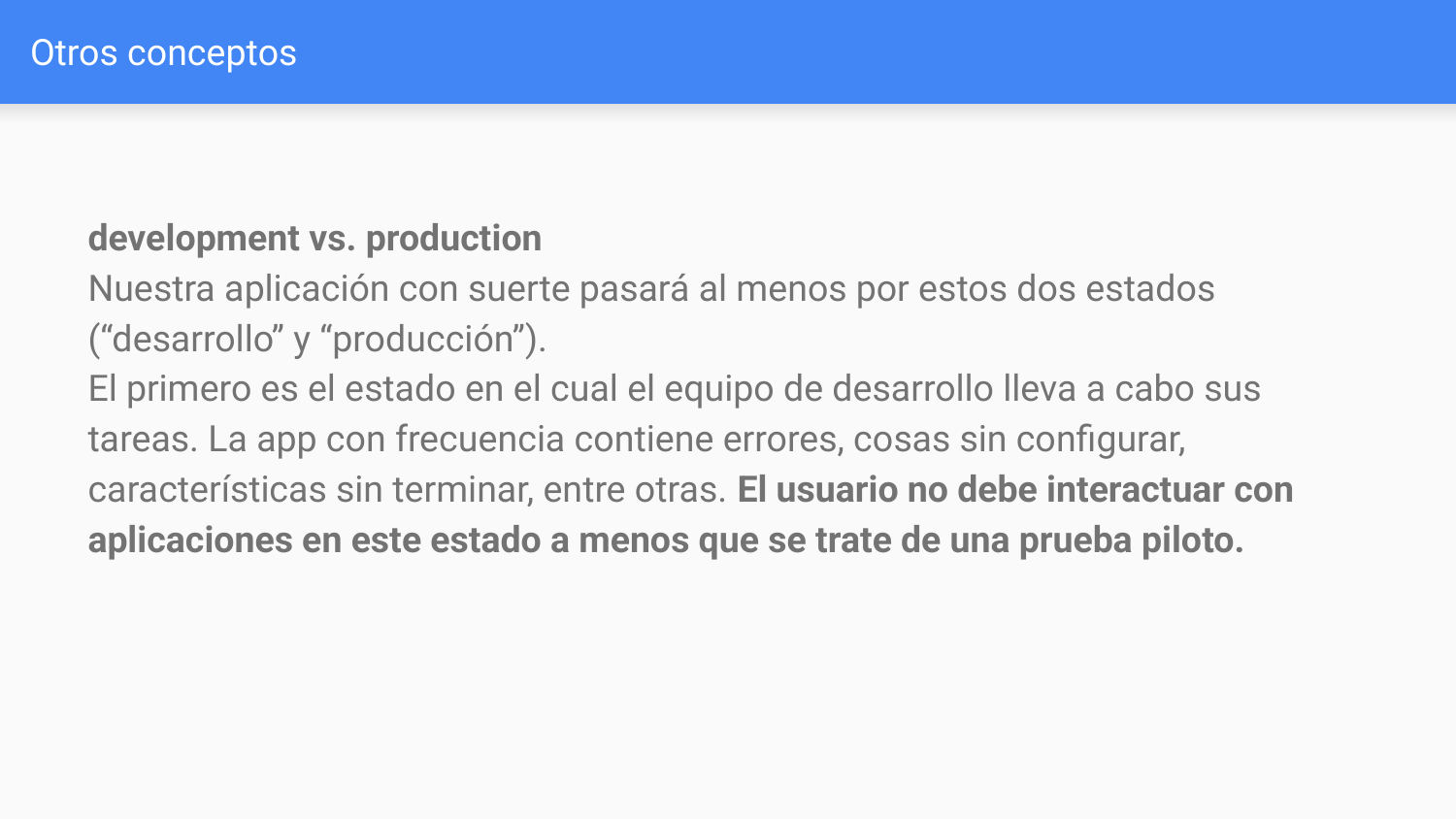

# Otros conceptos
development vs. production
Nuestra aplicación con suerte pasará al menos por estos dos estados (“desarrollo” y “producción”).
El primero es el estado en el cual el equipo de desarrollo lleva a cabo sus tareas. La app con frecuencia contiene errores, cosas sin configurar,  características sin terminar, entre otras. El usuario no debe interactuar con aplicaciones en este estado a menos que se trate de una prueba piloto.